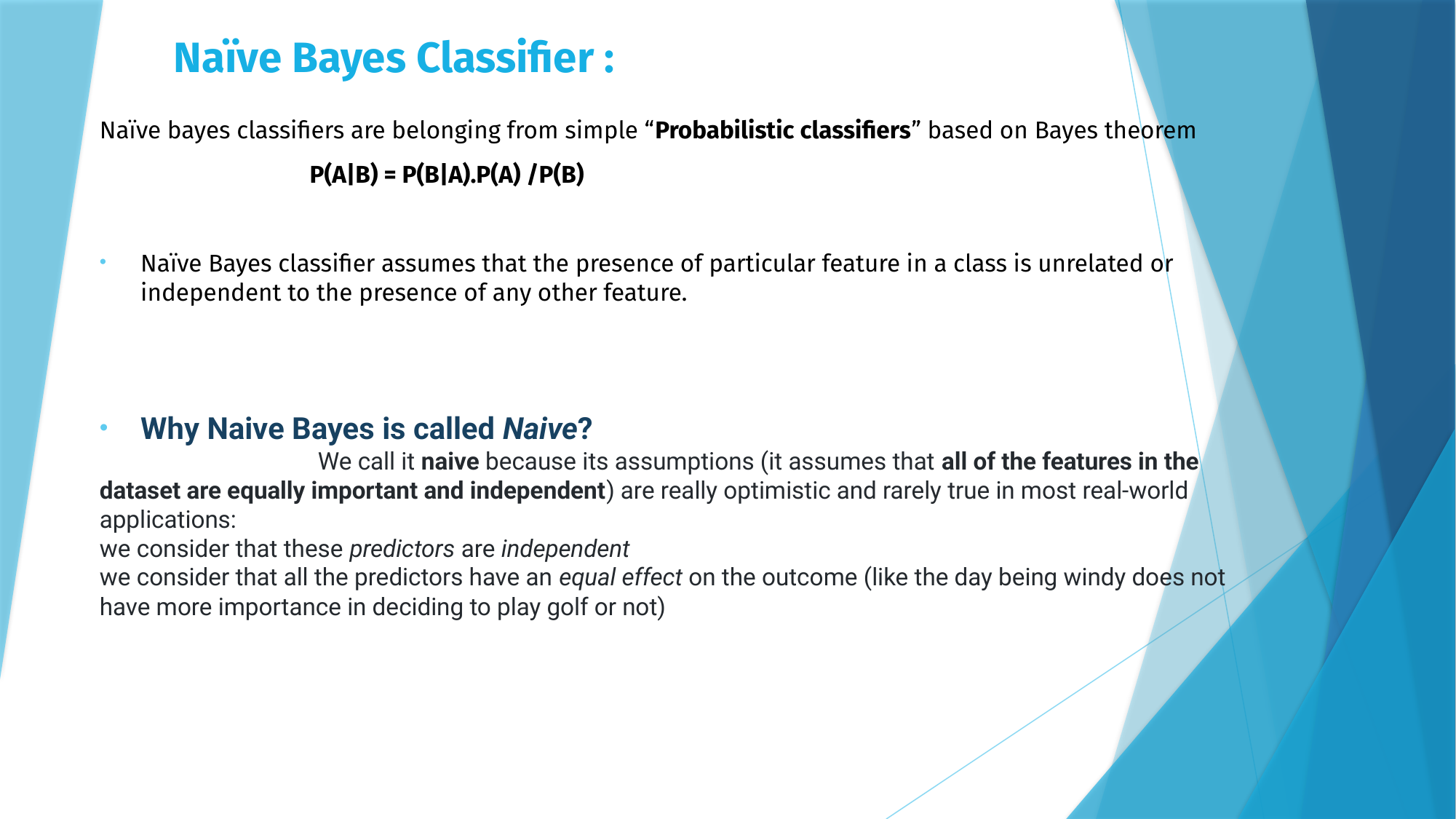

# Naïve Bayes Classifier :
Naïve bayes classifiers are belonging from simple “Probabilistic classifiers” based on Bayes theorem
                                 P(A|B) = P(B|A).P(A) /P(B)

Naïve Bayes classifier assumes that the presence of particular feature in a class is unrelated or independent to the presence of any other feature.

Why Naive Bayes is called Naive?
 		We call it naive because its assumptions (it assumes that all of the features in the dataset are equally important and independent) are really optimistic and rarely true in most real-world applications:
we consider that these predictors are independent
we consider that all the predictors have an equal effect on the outcome (like the day being windy does not have more importance in deciding to play golf or not)